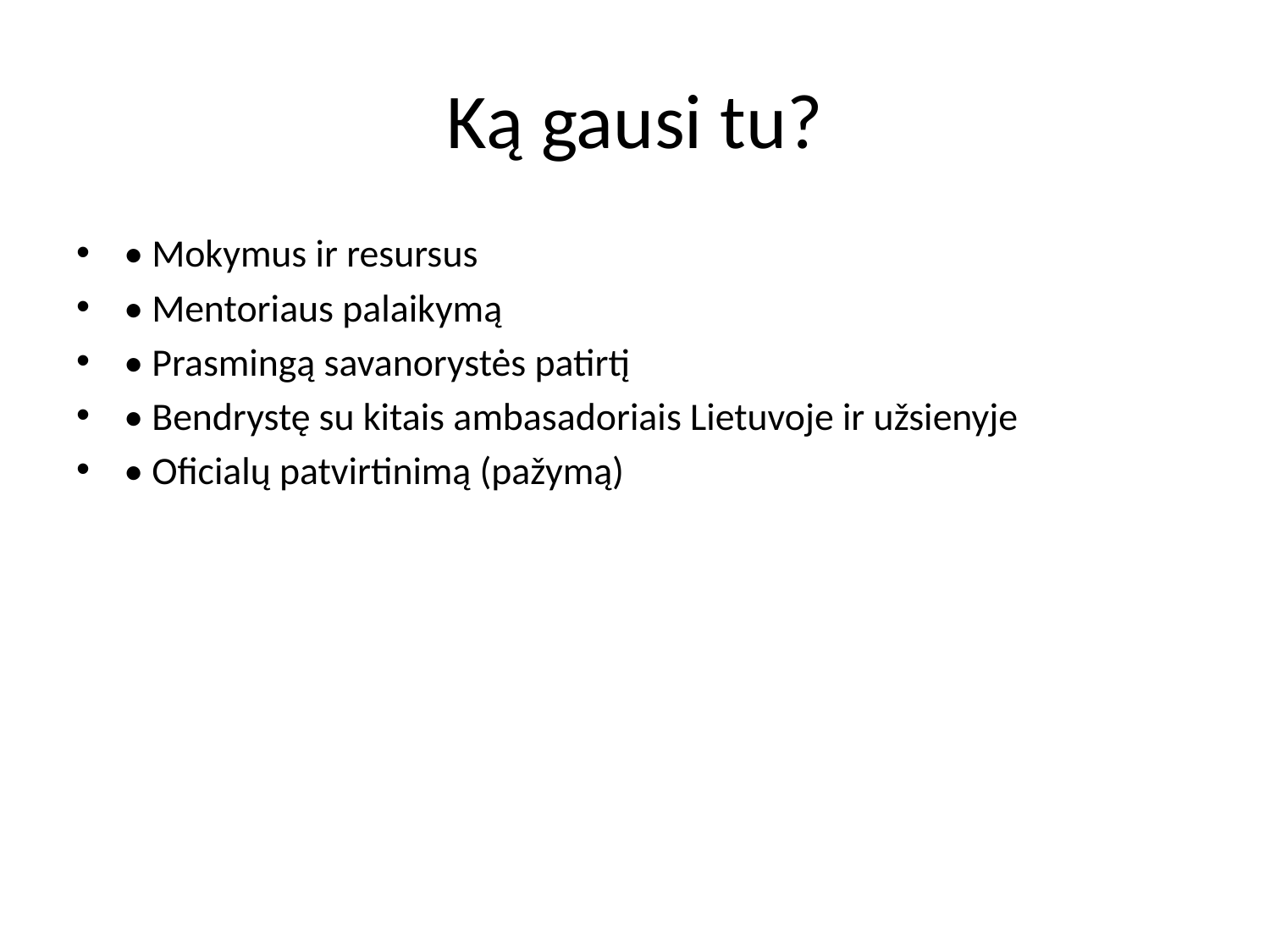

# Ką gausi tu?
• Mokymus ir resursus
• Mentoriaus palaikymą
• Prasmingą savanorystės patirtį
• Bendrystę su kitais ambasadoriais Lietuvoje ir užsienyje
• Oficialų patvirtinimą (pažymą)